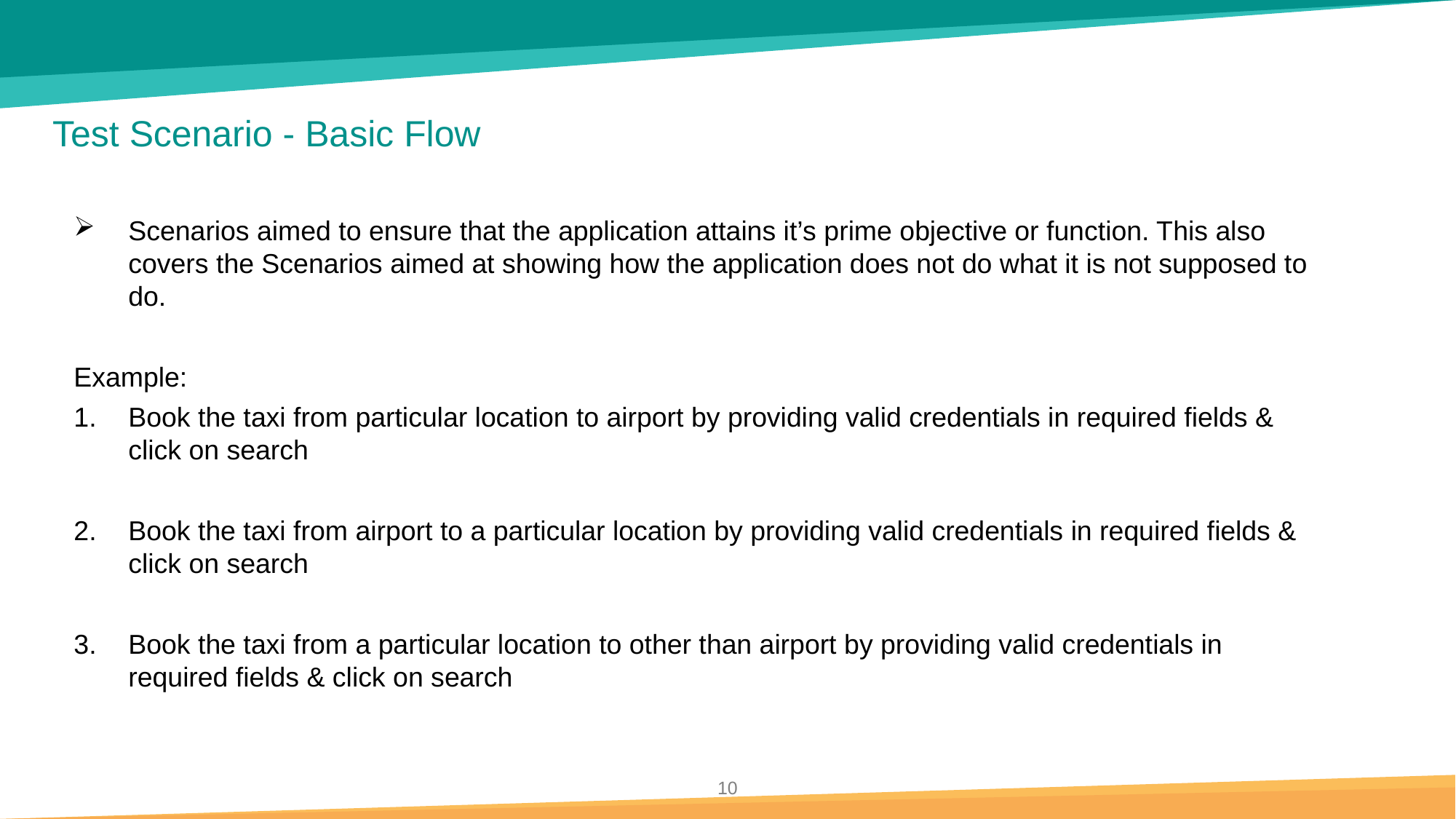

# Test Scenario - Basic Flow
Scenarios aimed to ensure that the application attains it’s prime objective or function. This also covers the Scenarios aimed at showing how the application does not do what it is not supposed to do.

Example:
Book the taxi from particular location to airport by providing valid credentials in required fields & click on search

Book the taxi from airport to a particular location by providing valid credentials in required fields & click on search

Book the taxi from a particular location to other than airport by providing valid credentials in required fields & click on search